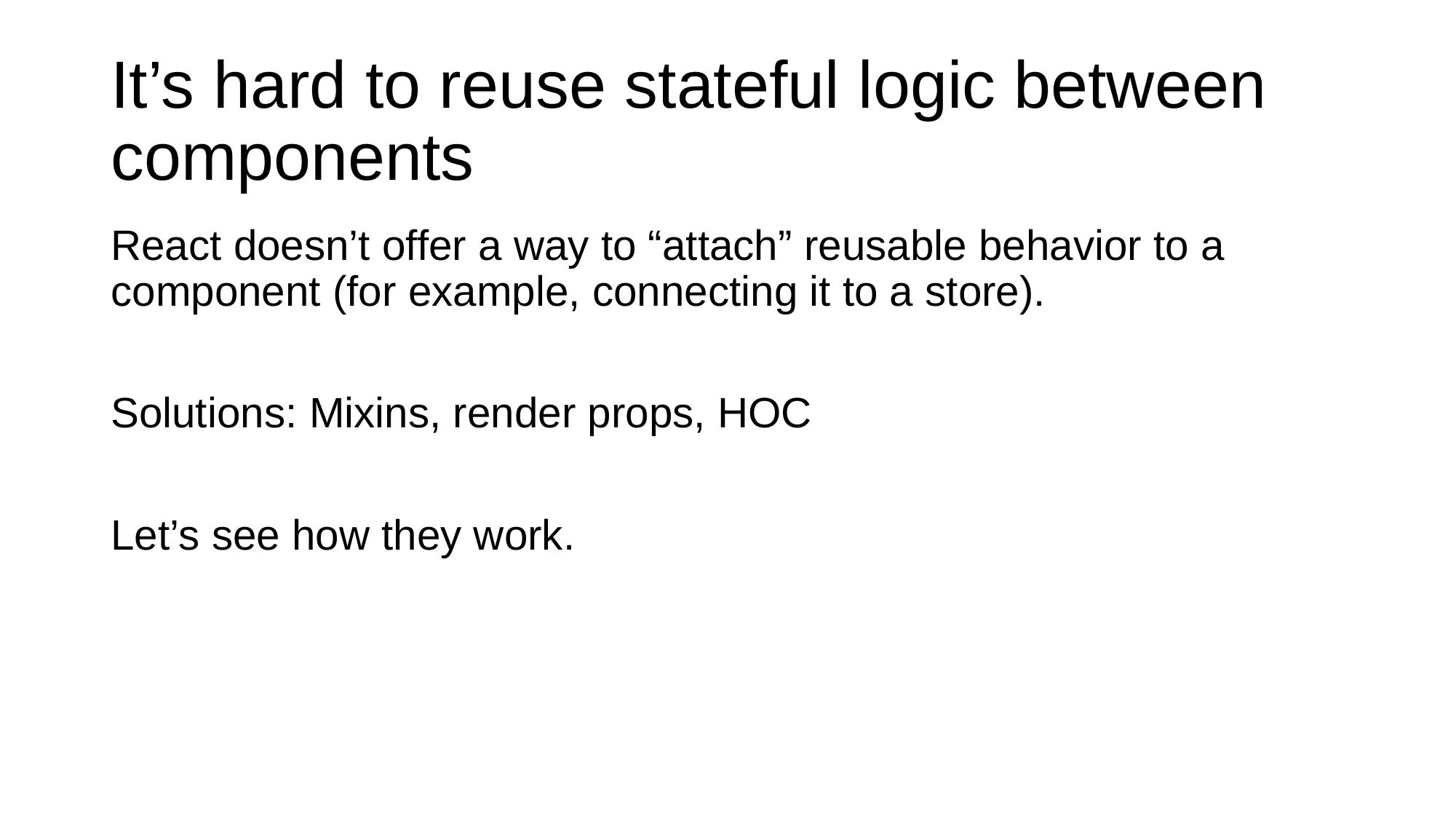

# It’s hard to reuse stateful logic between components
React doesn’t offer a way to “attach” reusable behavior to a component (for example, connecting it to a store).

Solutions: Mixins, render props, HOC

Let’s see how they work.